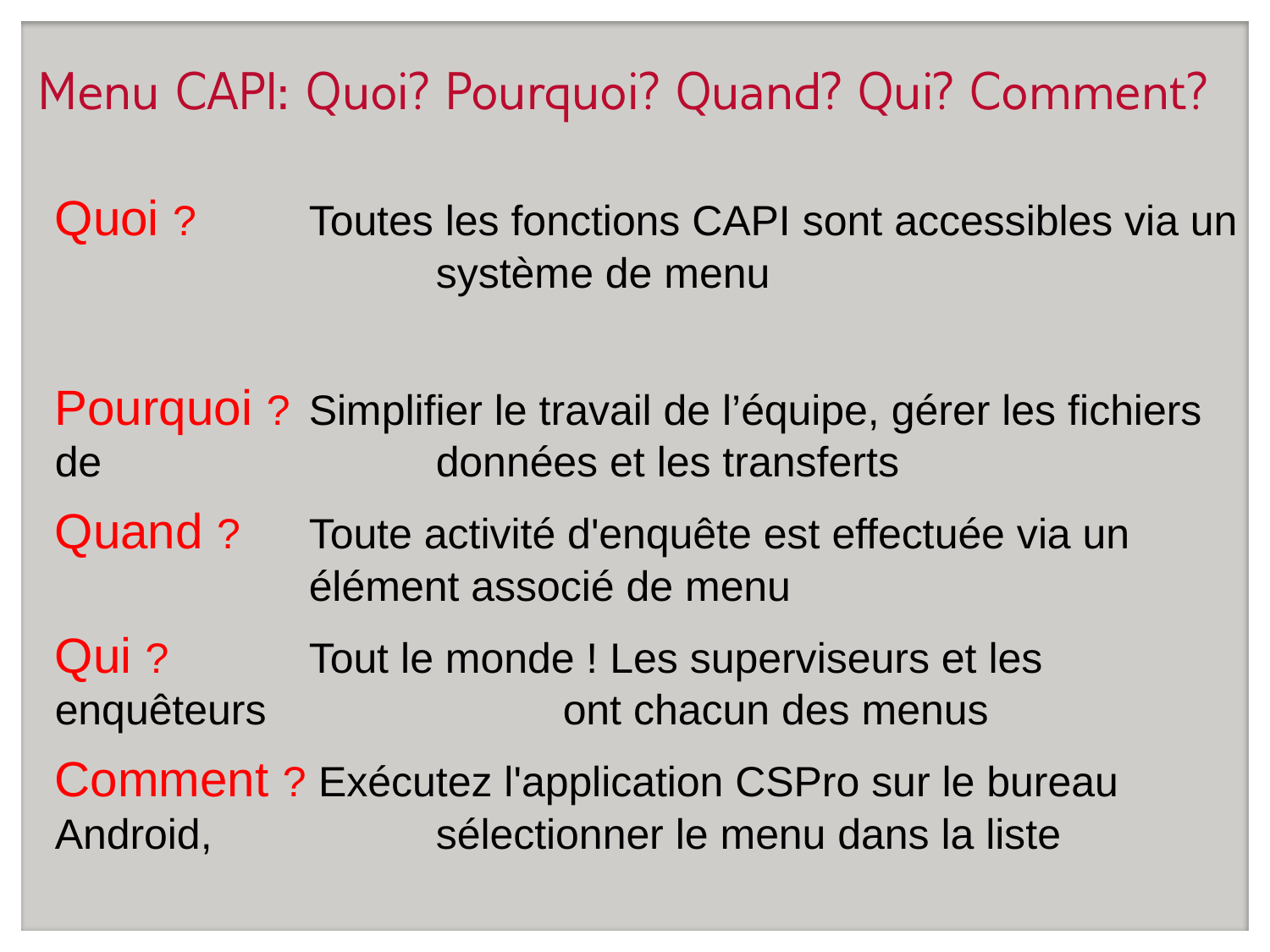

# Menu CAPI: Quoi? Pourquoi? Quand? Qui? Comment?
Quoi ?  	Toutes les fonctions CAPI sont accessibles via un 			système de menu

Pourquoi ?	Simplifier le travail de l’équipe, gérer les fichiers de 			données et les transferts
Quand ?	Toute activité d'enquête est effectuée via un 			élément associé de menu
Qui ?		Tout le monde ! Les superviseurs et les enquêteurs 			ont chacun des menus
Comment ?	 Exécutez l'application CSPro sur le bureau Android, 		sélectionner le menu dans la liste